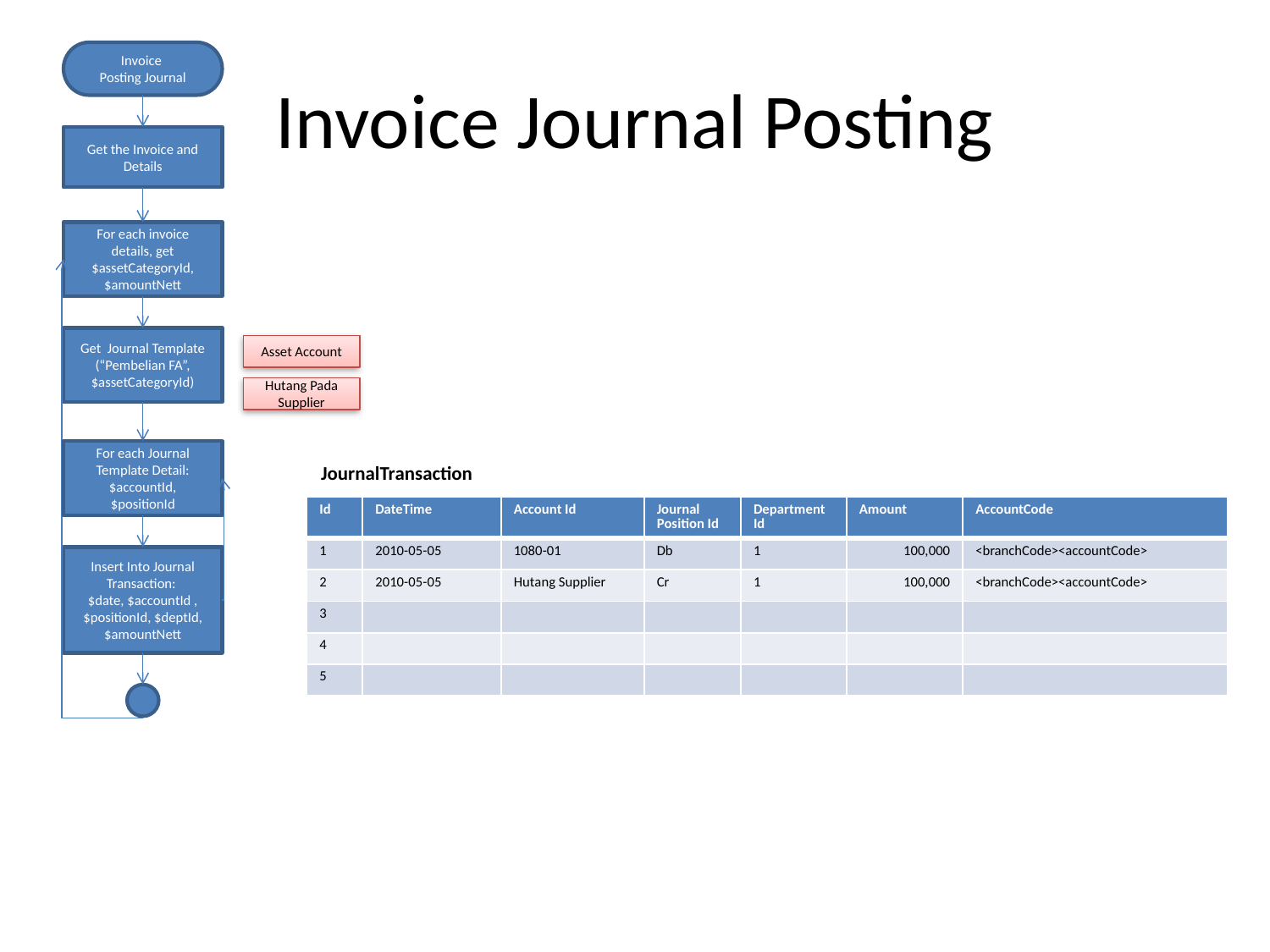

# Invoice Journal Posting
Invoice
Posting Journal
Get the Invoice and Details
For each invoice details, get $assetCategoryId,
$amountNett
Get  Journal Template (“Pembelian FA”, $assetCategoryId)
Asset Account
Hutang Pada Supplier
For each Journal Template Detail:
$accountId, $positionId
JournalTransaction
| Id | DateTime | Account Id | Journal Position Id | Department Id | Amount | AccountCode |
| --- | --- | --- | --- | --- | --- | --- |
| 1 | 2010-05-05 | 1080-01 | Db | 1 | 100,000 | <branchCode><accountCode> |
| 2 | 2010-05-05 | Hutang Supplier | Cr | 1 | 100,000 | <branchCode><accountCode> |
| 3 |  |  |  |  |  |  |
| 4 |  |  |  |  |  |  |
| 5 |  |  |  |  |  |  |
Insert Into Journal Transaction:
$date, $accountId , $positionId, $deptId, $amountNett